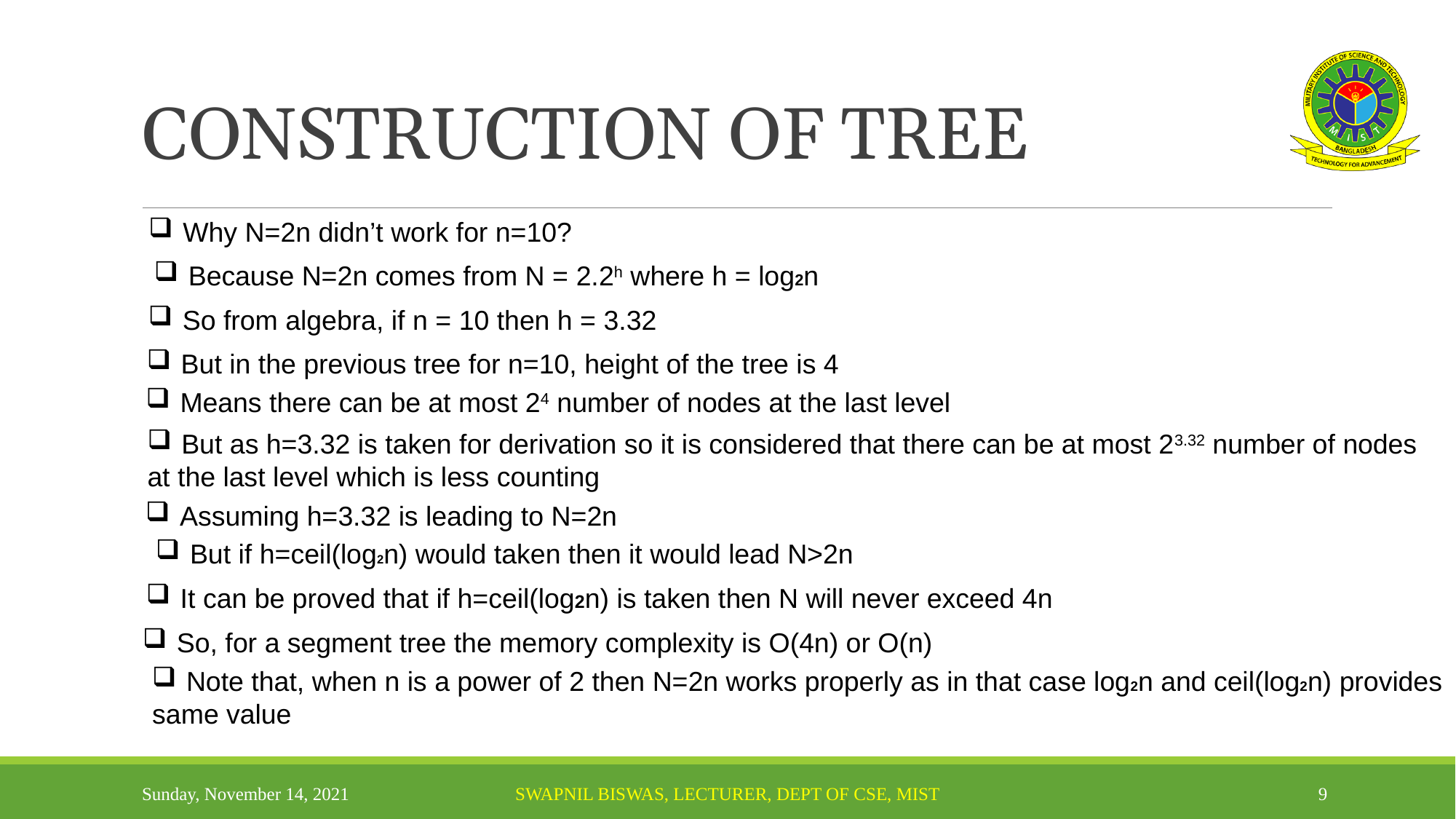

# CONSTRUCTION OF TREE
Why N=2n didn’t work for n=10?
Because N=2n comes from N = 2.2h where h = log2n
So from algebra, if n = 10 then h = 3.32
But in the previous tree for n=10, height of the tree is 4
Means there can be at most 24 number of nodes at the last level
But as h=3.32 is taken for derivation so it is considered that there can be at most 23.32 number of nodes
at the last level which is less counting
Assuming h=3.32 is leading to N=2n
But if h=ceil(log2n) would taken then it would lead N>2n
It can be proved that if h=ceil(log2n) is taken then N will never exceed 4n
So, for a segment tree the memory complexity is O(4n) or O(n)
Note that, when n is a power of 2 then N=2n works properly as in that case log2n and ceil(log2n) provides
same value
Sunday, November 14, 2021
Swapnil Biswas, Lecturer, Dept of CSE, MIST
9